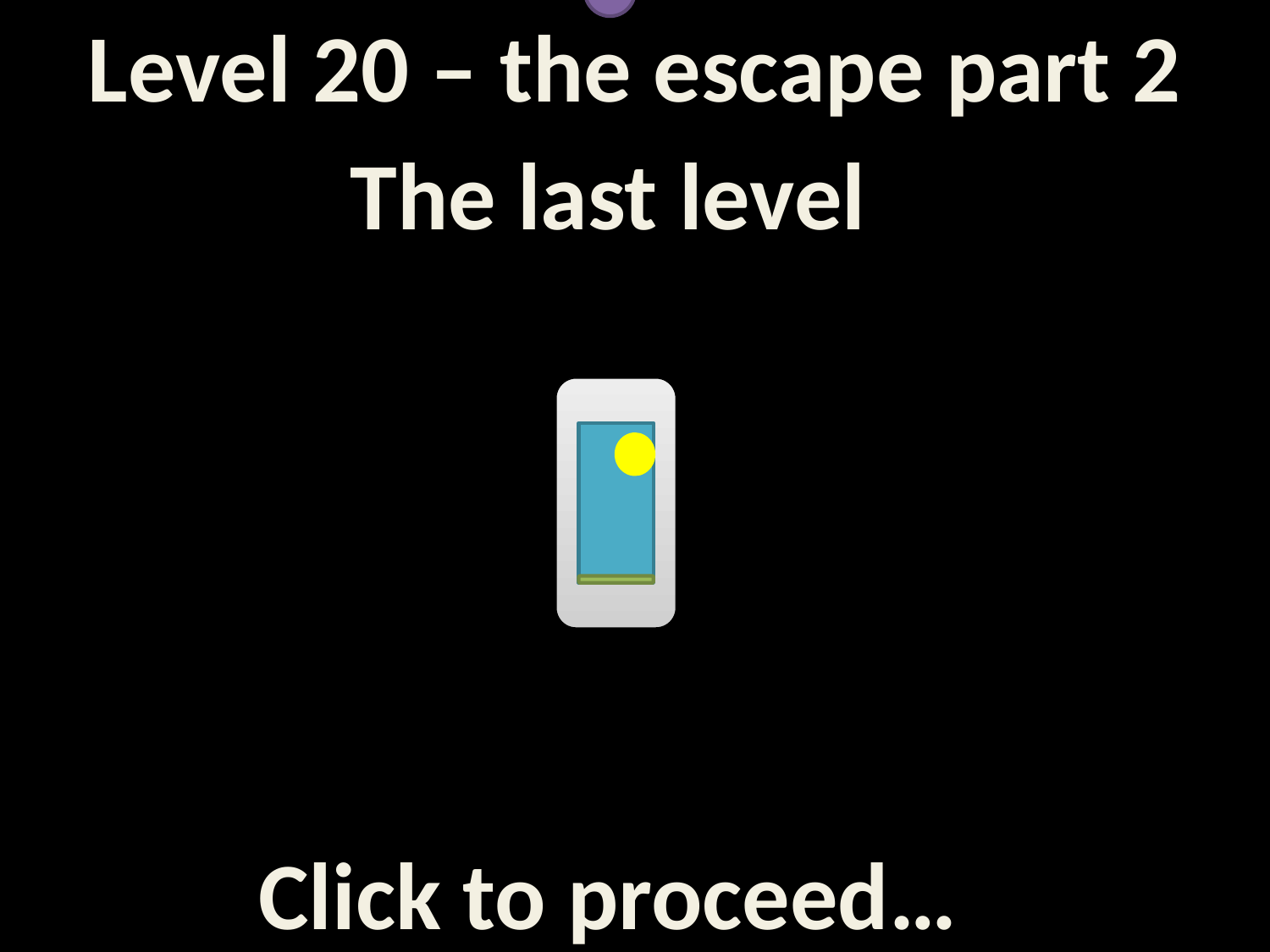

Level 20 – the escape part 2

The last level

Click to proceed…